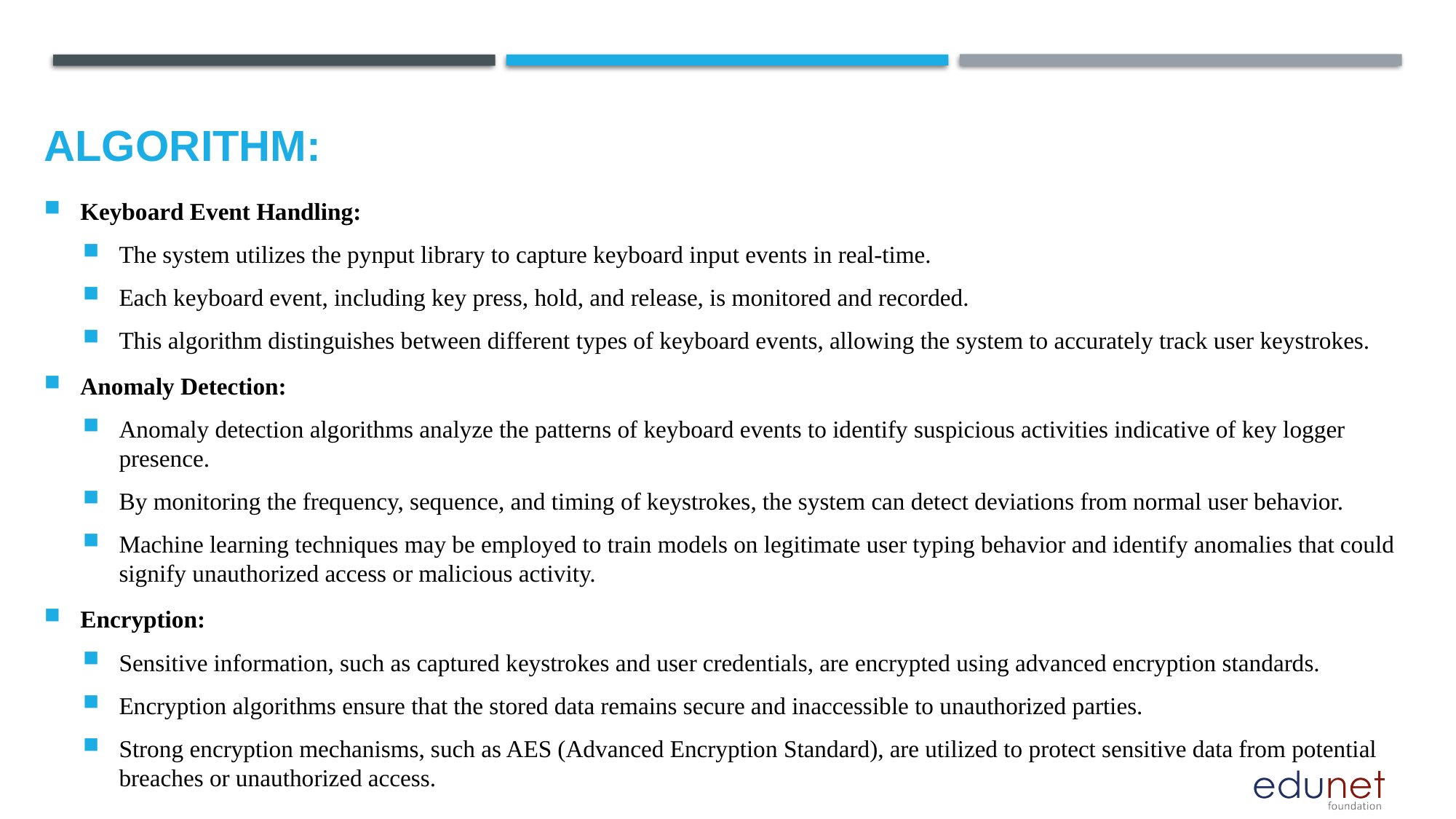

# Algorithm:

Keyboard Event Handling:
The system utilizes the pynput library to capture keyboard input events in real-time.
Each keyboard event, including key press, hold, and release, is monitored and recorded.
This algorithm distinguishes between different types of keyboard events, allowing the system to accurately track user keystrokes.
Anomaly Detection:
Anomaly detection algorithms analyze the patterns of keyboard events to identify suspicious activities indicative of key logger presence.
By monitoring the frequency, sequence, and timing of keystrokes, the system can detect deviations from normal user behavior.
Machine learning techniques may be employed to train models on legitimate user typing behavior and identify anomalies that could signify unauthorized access or malicious activity.
Encryption:
Sensitive information, such as captured keystrokes and user credentials, are encrypted using advanced encryption standards.
Encryption algorithms ensure that the stored data remains secure and inaccessible to unauthorized parties.
Strong encryption mechanisms, such as AES (Advanced Encryption Standard), are utilized to protect sensitive data from potential breaches or unauthorized access.